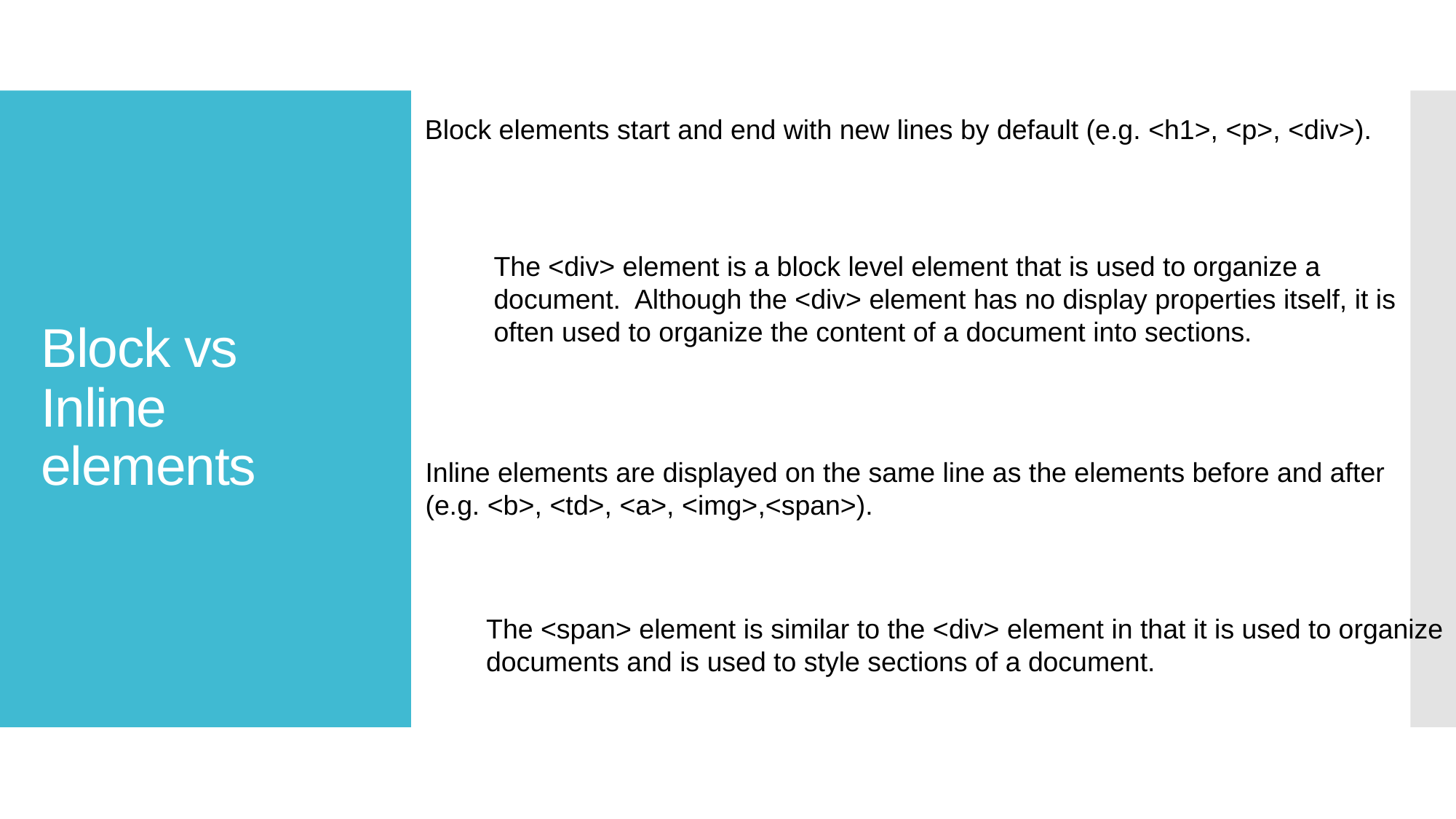

Block elements start and end with new lines by default (e.g. <h1>, <p>, <div>).
# Block vs Inline elements
The <div> element is a block level element that is used to organize a
document.  Although the <div> element has no display properties itself, it is
often used to organize the content of a document into sections.
Inline elements are displayed on the same line as the elements before and after
(e.g. <b>, <td>, <a>, <img>,<span>).

The <span> element is similar to the <div> element in that it is used to organize
documents and is used to style sections of a document.